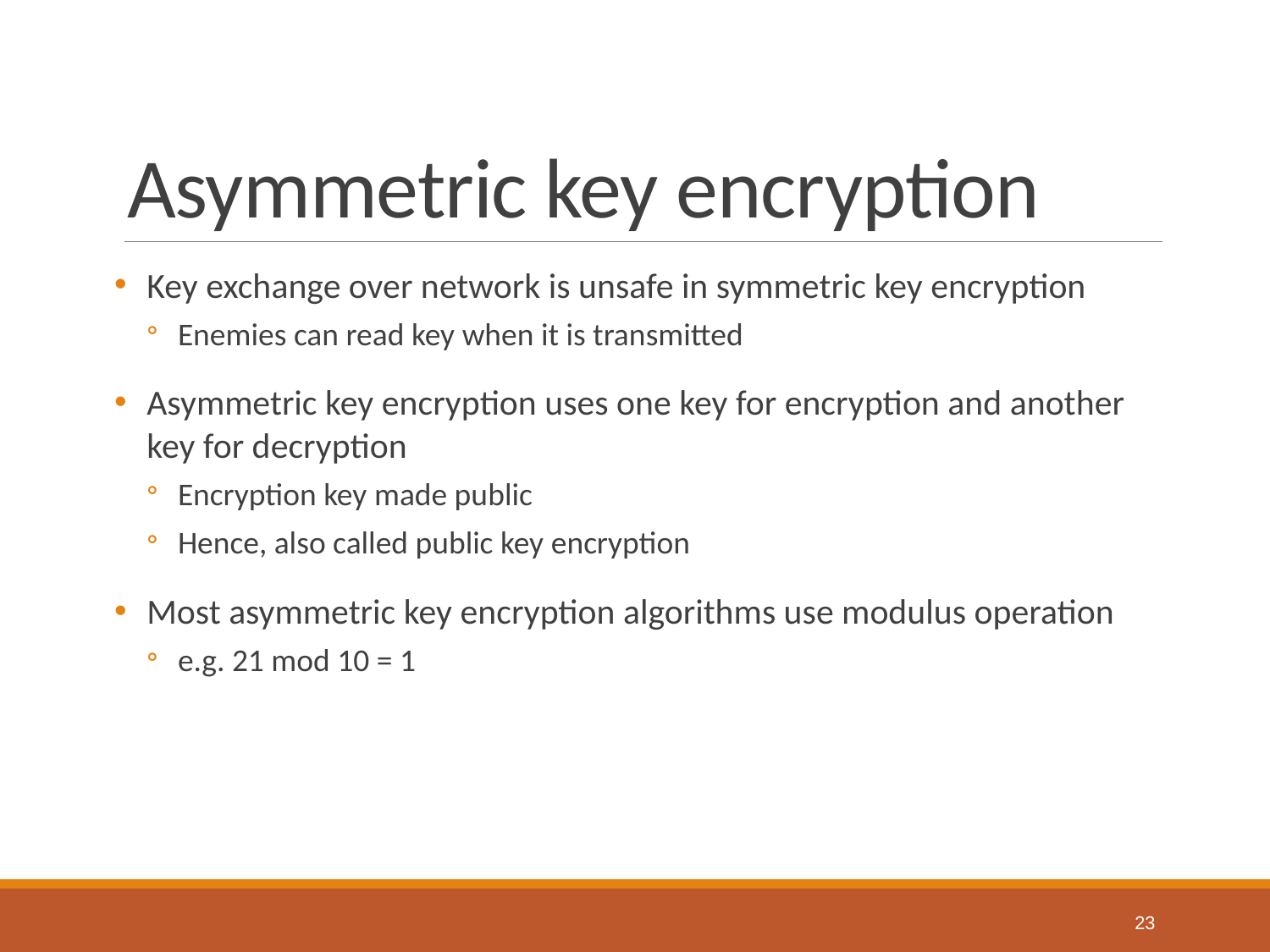

# Asymmetric key encryption
Key exchange over network is unsafe in symmetric key encryption
Enemies can read key when it is transmitted
Asymmetric key encryption uses one key for encryption and another key for decryption
Encryption key made public
Hence, also called public key encryption
Most asymmetric key encryption algorithms use modulus operation
e.g. 21 mod 10 = 1
23